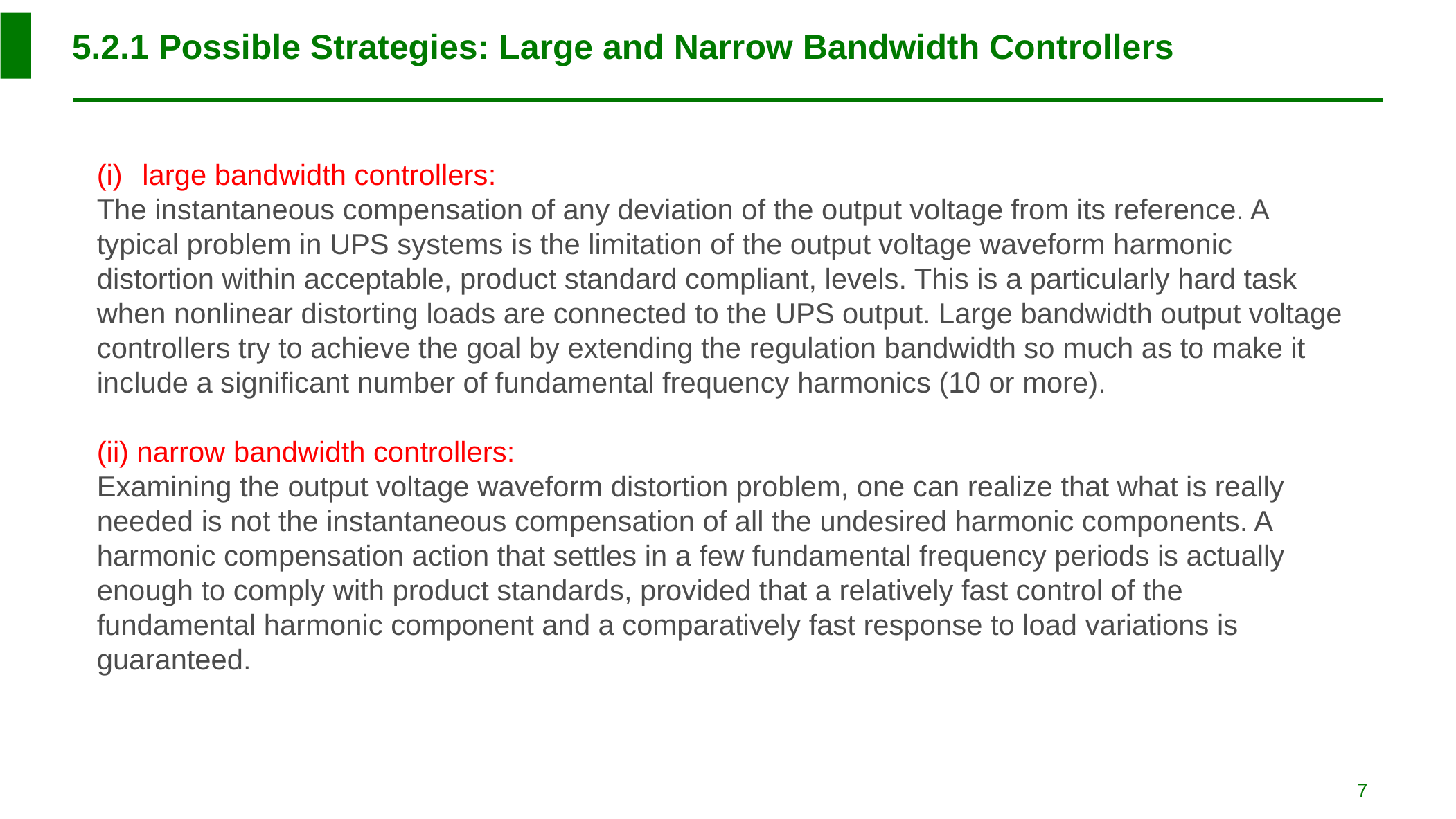

5.2.1 Possible Strategies: Large and Narrow Bandwidth Controllers
large bandwidth controllers:
The instantaneous compensation of any deviation of the output voltage from its reference. A typical problem in UPS systems is the limitation of the output voltage waveform harmonic distortion within acceptable, product standard compliant, levels. This is a particularly hard task when nonlinear distorting loads are connected to the UPS output. Large bandwidth output voltage controllers try to achieve the goal by extending the regulation bandwidth so much as to make it include a significant number of fundamental frequency harmonics (10 or more).

(ii) narrow bandwidth controllers:
Examining the output voltage waveform distortion problem, one can realize that what is really needed is not the instantaneous compensation of all the undesired harmonic components. A harmonic compensation action that settles in a few fundamental frequency periods is actually enough to comply with product standards, provided that a relatively fast control of the fundamental harmonic component and a comparatively fast response to load variations is guaranteed.
7